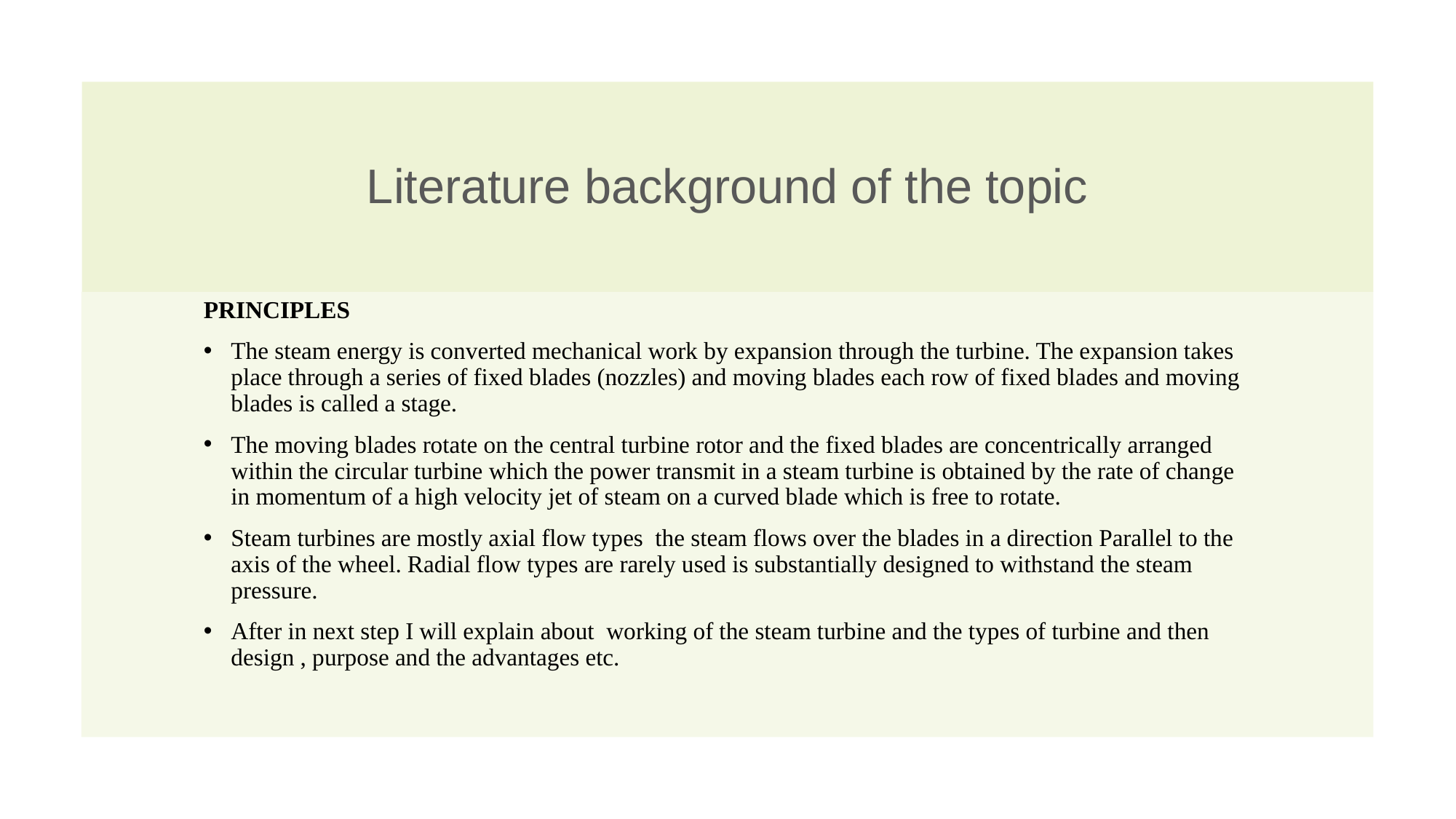

# Literature background of the topic

PRINCIPLES
The steam energy is converted mechanical work by expansion through the turbine. The expansion takes place through a series of fixed blades (nozzles) and moving blades each row of fixed blades and moving blades is called a stage.
The moving blades rotate on the central turbine rotor and the fixed blades are concentrically arranged within the circular turbine which the power transmit in a steam turbine is obtained by the rate of change in momentum of a high velocity jet of steam on a curved blade which is free to rotate.
Steam turbines are mostly axial flow types  the steam flows over the blades in a direction Parallel to the axis of the wheel. Radial flow types are rarely used is substantially designed to withstand the steam pressure.
After in next step I will explain about  working of the steam turbine and the types of turbine and then design , purpose and the advantages etc.